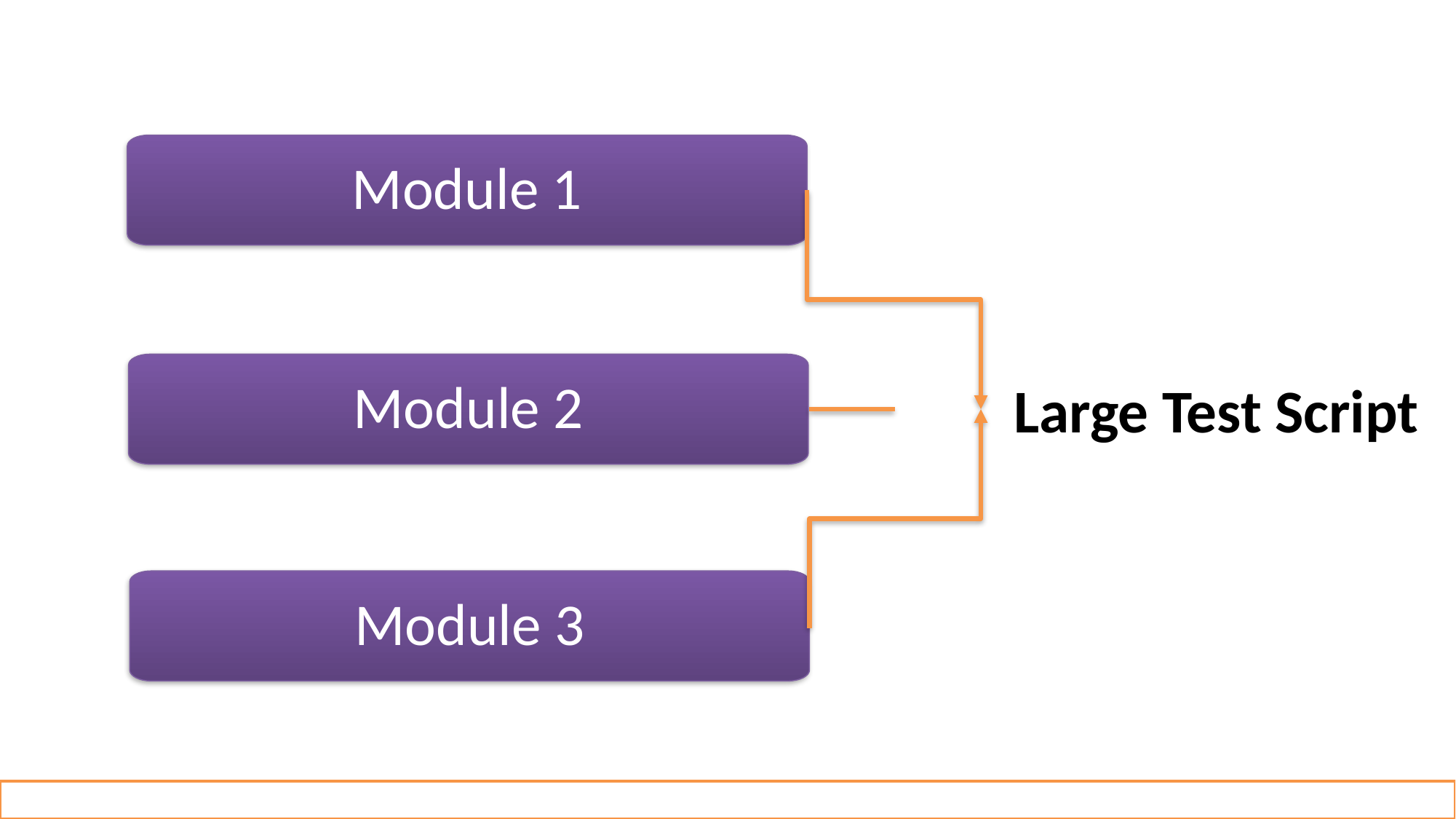

Module 1
Module 2
Large Test Script
Module 3